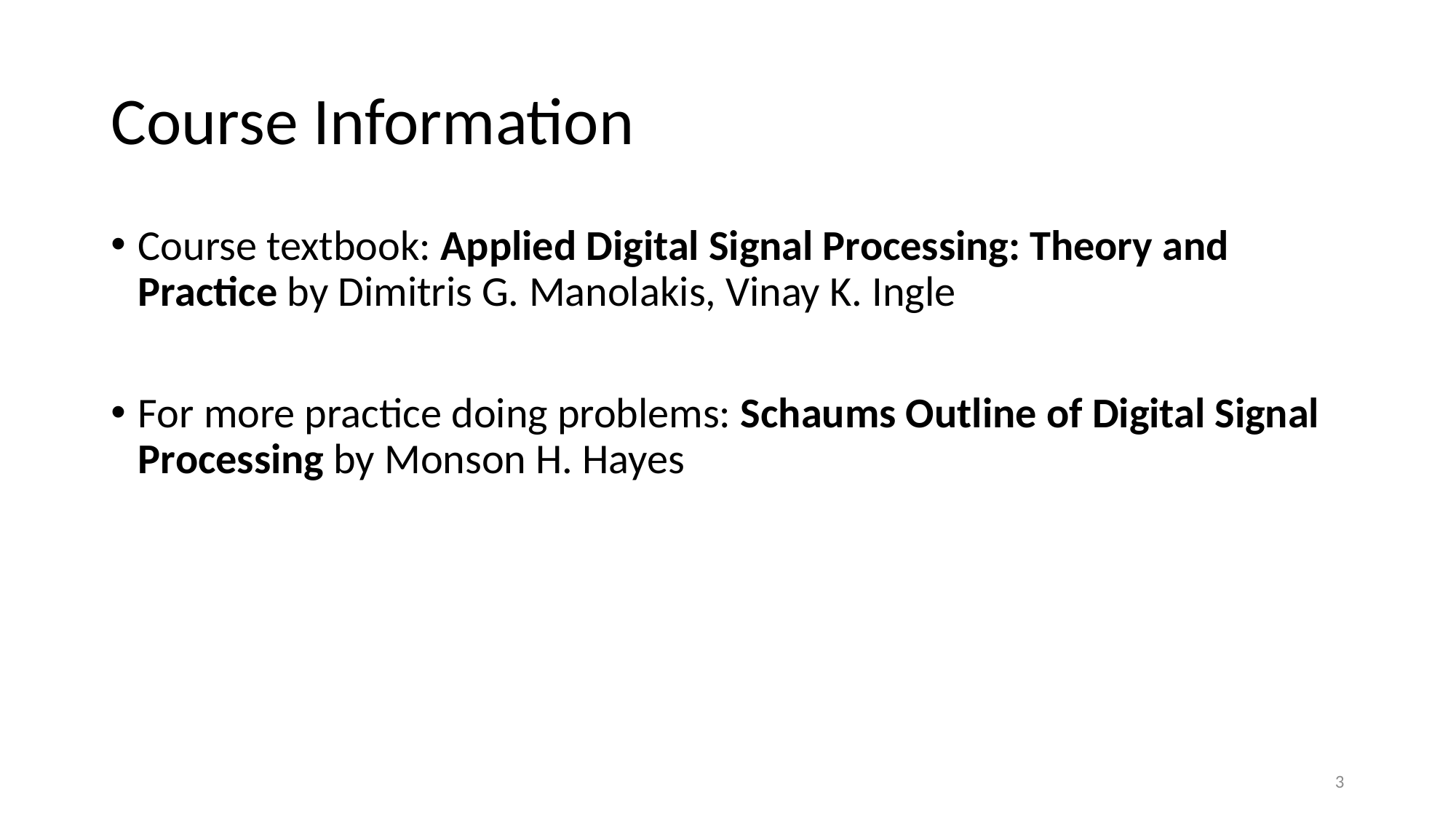

# Course Information
Course textbook: Applied Digital Signal Processing: Theory and Practice by Dimitris G. Manolakis, Vinay K. Ingle

For more practice doing problems: Schaums Outline of Digital Signal Processing by Monson H. Hayes

3